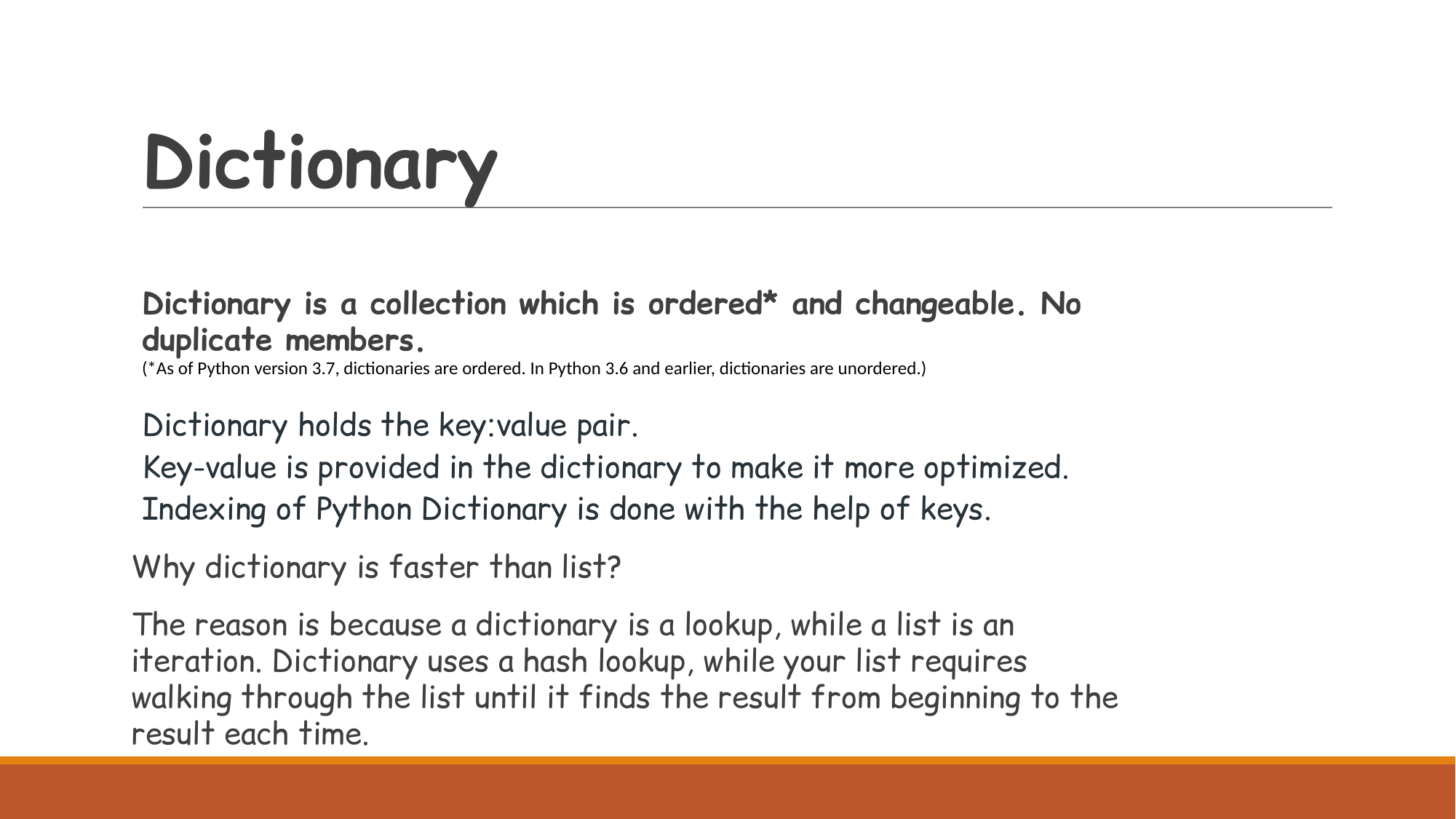

# Dictionary

Dictionary is a collection which is ordered* and changeable. No duplicate members.
(*As of Python version 3.7, dictionaries are ordered. In Python 3.6 and earlier, dictionaries are unordered.)

Dictionary holds the key:value pair.
Key-value is provided in the dictionary to make it more optimized.
Indexing of Python Dictionary is done with the help of keys.
Why dictionary is faster than list?
The reason is because a dictionary is a lookup, while a list is an      iteration. Dictionary uses a hash lookup, while your list requires walking through the list until it finds the result from beginning to the result each time.